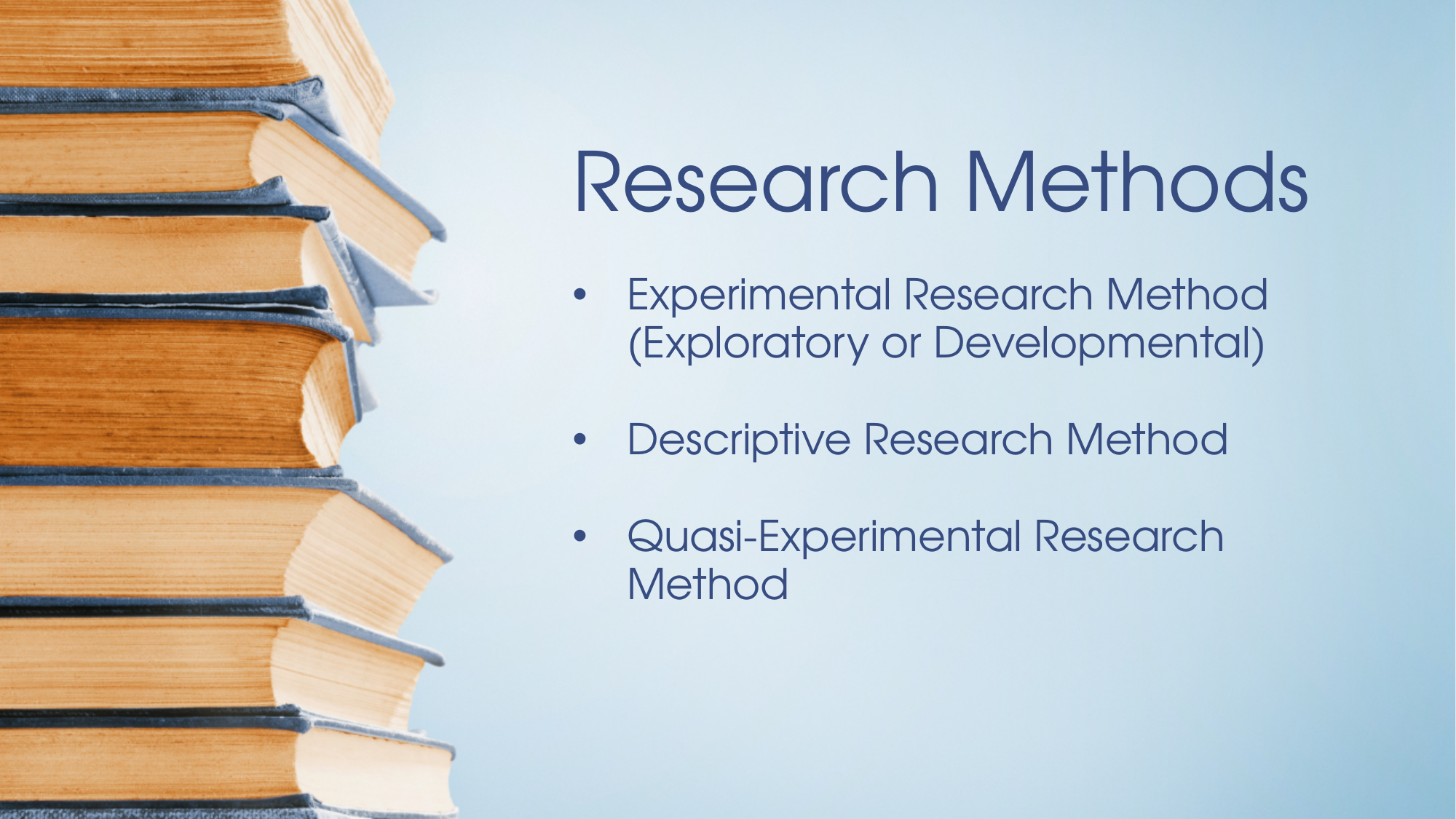

# Research Methods
Experimental Research Method (Exploratory or Developmental)

Descriptive Research Method

Quasi-Experimental Research Method